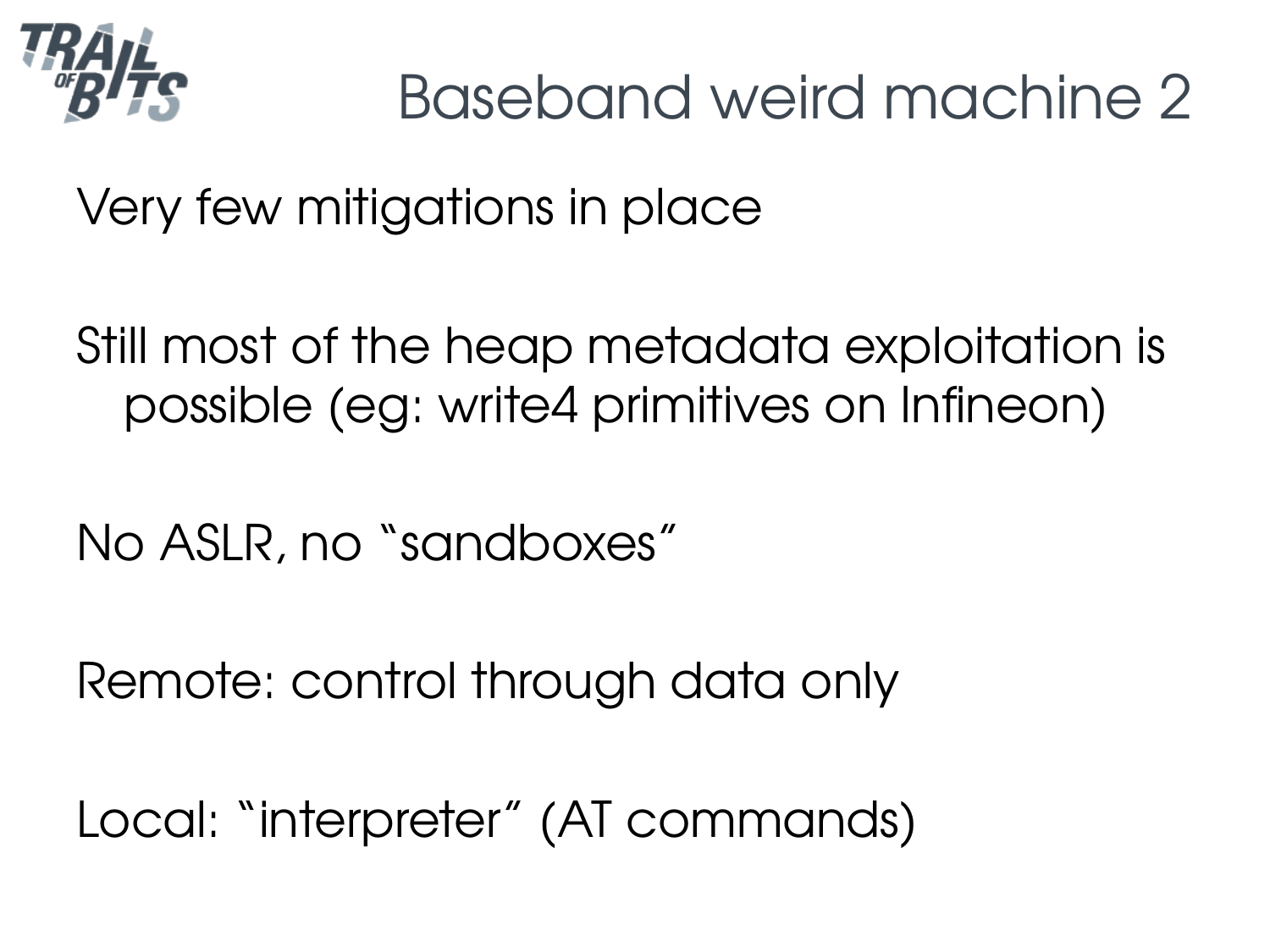

# Baseband weird machine 2
Very few mitigations in place

Still most of the heap metadata exploitation is possible (eg: write4 primitives on Infineon)

No ASLR, no “sandboxes”

Remote: control through data only

Local: “interpreter” (AT commands)